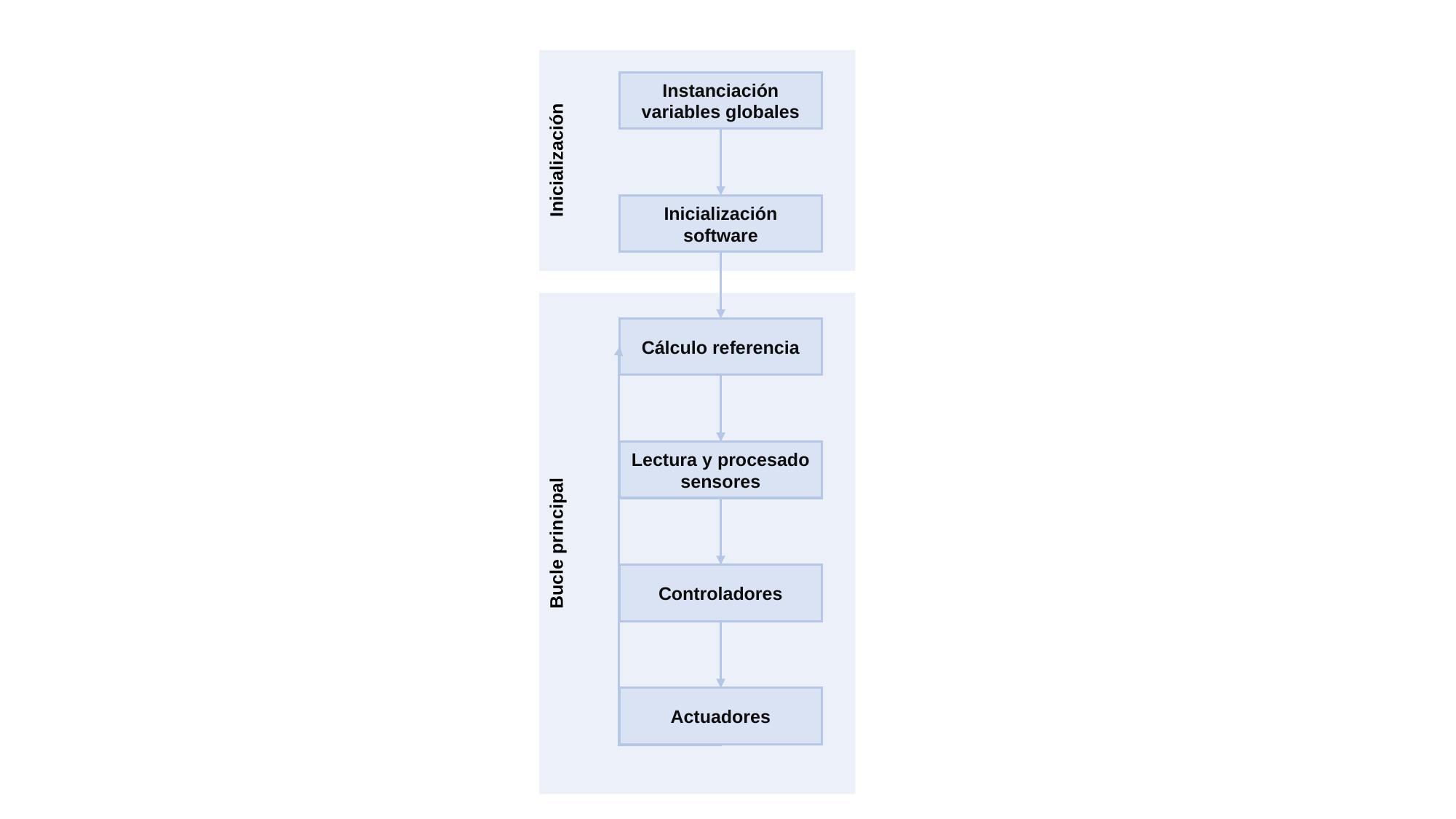

Inicialización
Instanciación variables globales
Inicialización software
Bucle principal
Cálculo referencia
Lectura y procesado sensores
Controladores
Actuadores